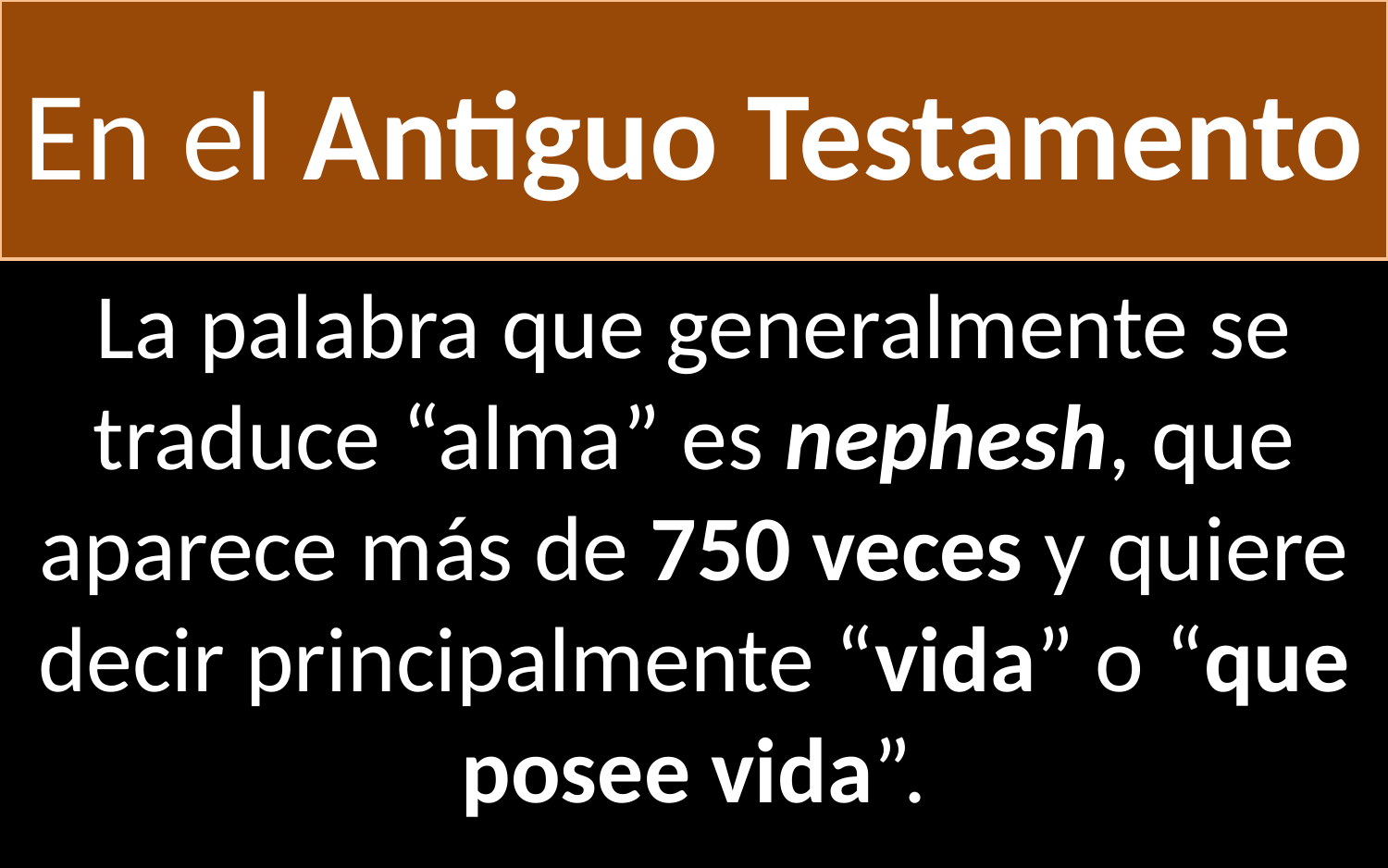

En el Antiguo Testamento
La palabra que generalmente se traduce “alma” es nephesh, que aparece más de 750 veces y quiere decir principalmente “vida” o “que posee vida”.